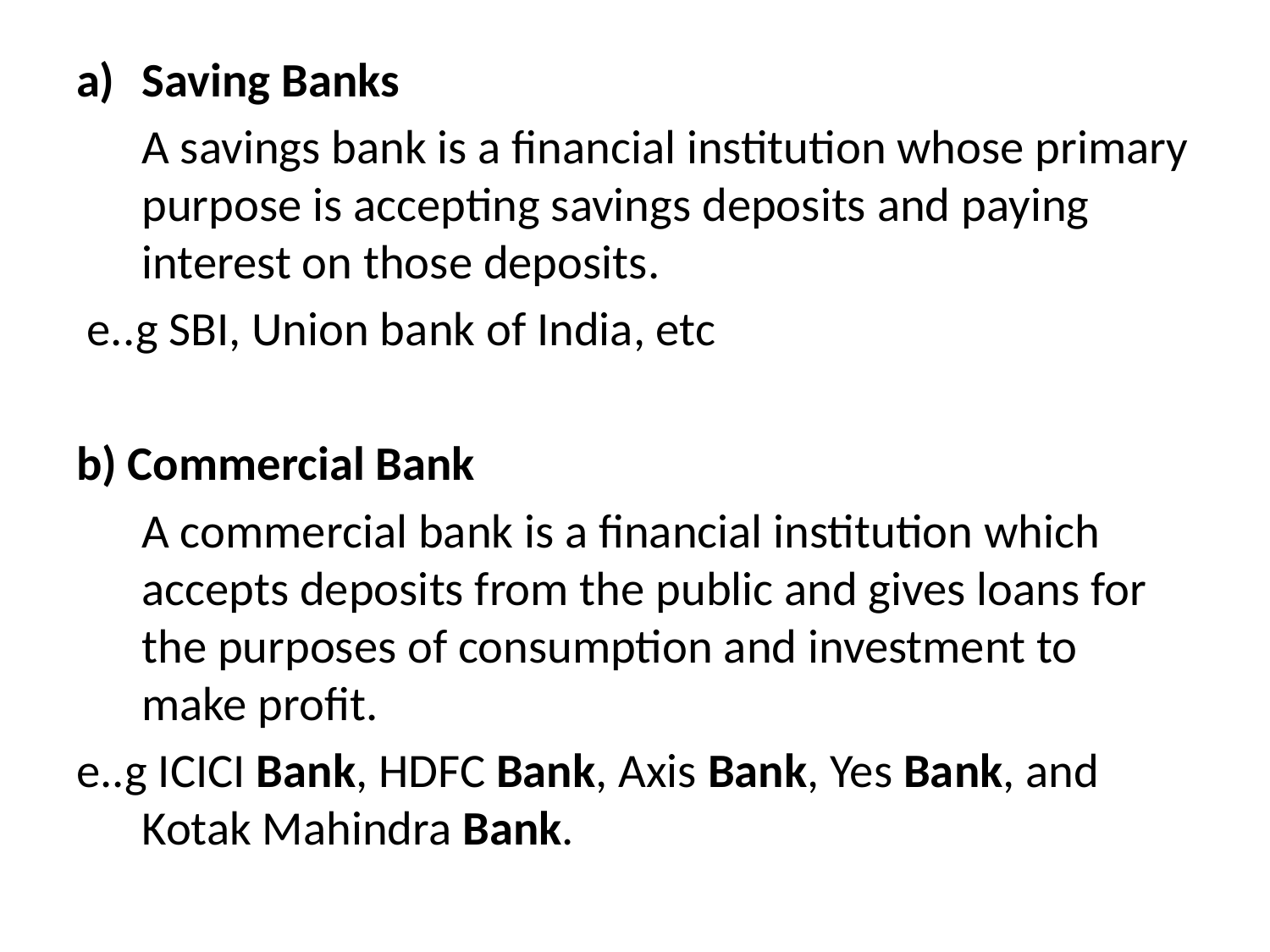

Saving Banks
		A savings bank is a financial institution whose primary purpose is accepting savings deposits and paying interest on those deposits.
 e..g SBI, Union bank of India, etc

b) Commercial Bank
		A commercial bank is a financial institution which accepts deposits from the public and gives loans for the purposes of consumption and investment to make profit.
e..g ICICI Bank, HDFC Bank, Axis Bank, Yes Bank, and Kotak Mahindra Bank.